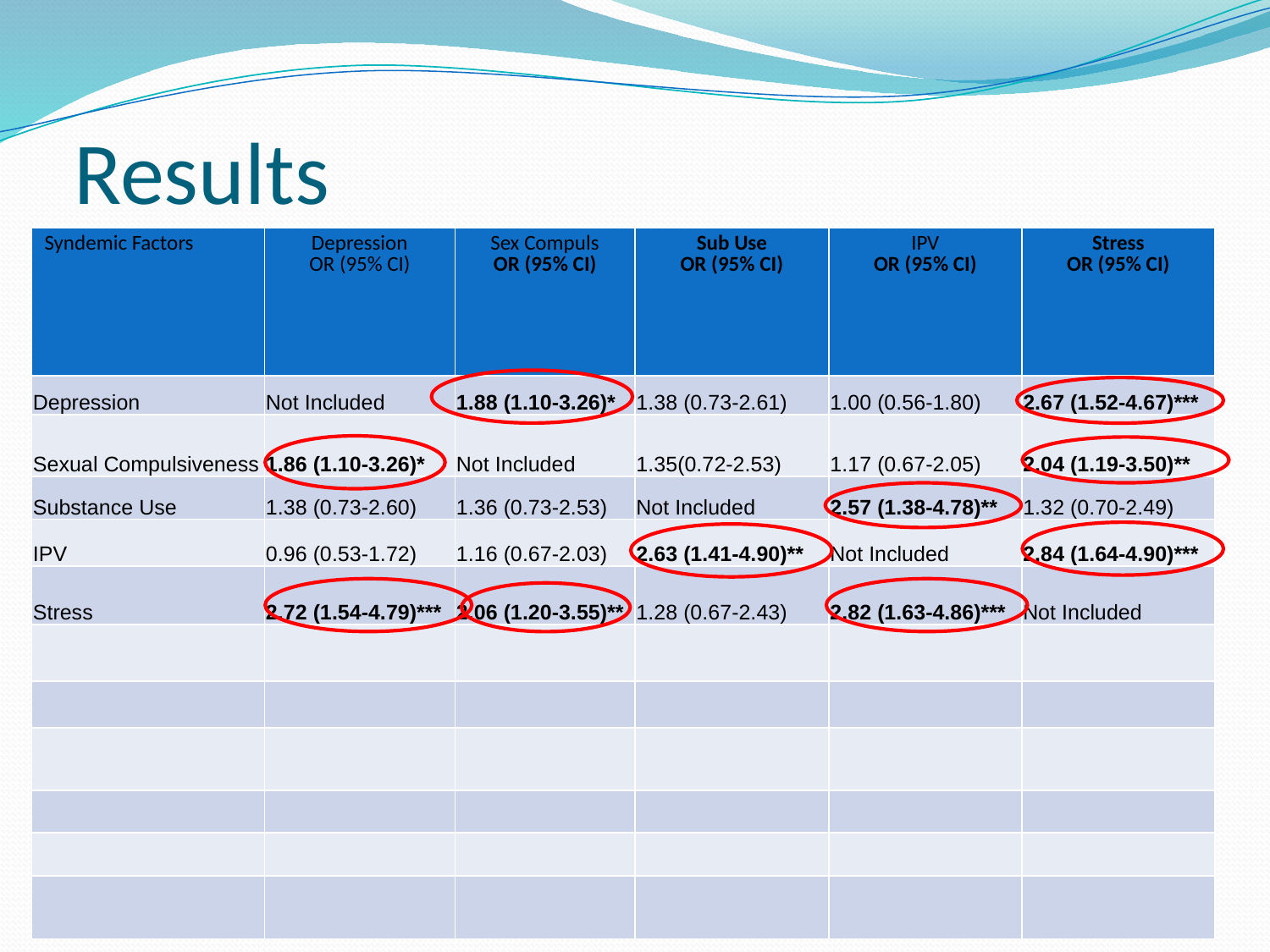

# Results
| Syndemic Factors | Depression OR (95% CI) | Sex Compuls OR (95% CI) | Sub Use OR (95% CI) | IPV OR (95% CI) | Stress OR (95% CI) |
| --- | --- | --- | --- | --- | --- |
| Depression | Not Included | 1.88 (1.10-3.26)\* | 1.38 (0.73-2.61) | 1.00 (0.56-1.80) | 2.67 (1.52-4.67)\*\*\* |
| Sexual Compulsiveness | 1.86 (1.10-3.26)\* | Not Included | 1.35(0.72-2.53) | 1.17 (0.67-2.05) | 2.04 (1.19-3.50)\*\* |
| Substance Use | 1.38 (0.73-2.60) | 1.36 (0.73-2.53) | Not Included | 2.57 (1.38-4.78)\*\* | 1.32 (0.70-2.49) |
| IPV | 0.96 (0.53-1.72) | 1.16 (0.67-2.03) | 2.63 (1.41-4.90)\*\* | Not Included | 2.84 (1.64-4.90)\*\*\* |
| Stress | 2.72 (1.54-4.79)\*\*\* | 2.06 (1.20-3.55)\*\* | 1.28 (0.67-2.43) | 2.82 (1.63-4.86)\*\*\* | Not Included |
|  |  |  |  |  |  |
|  |  |  |  |  |  |
|  |  |  |  |  |  |
|  |  |  |  |  |  |
|  |  |  |  |  |  |
|  |  |  |  |  |  |